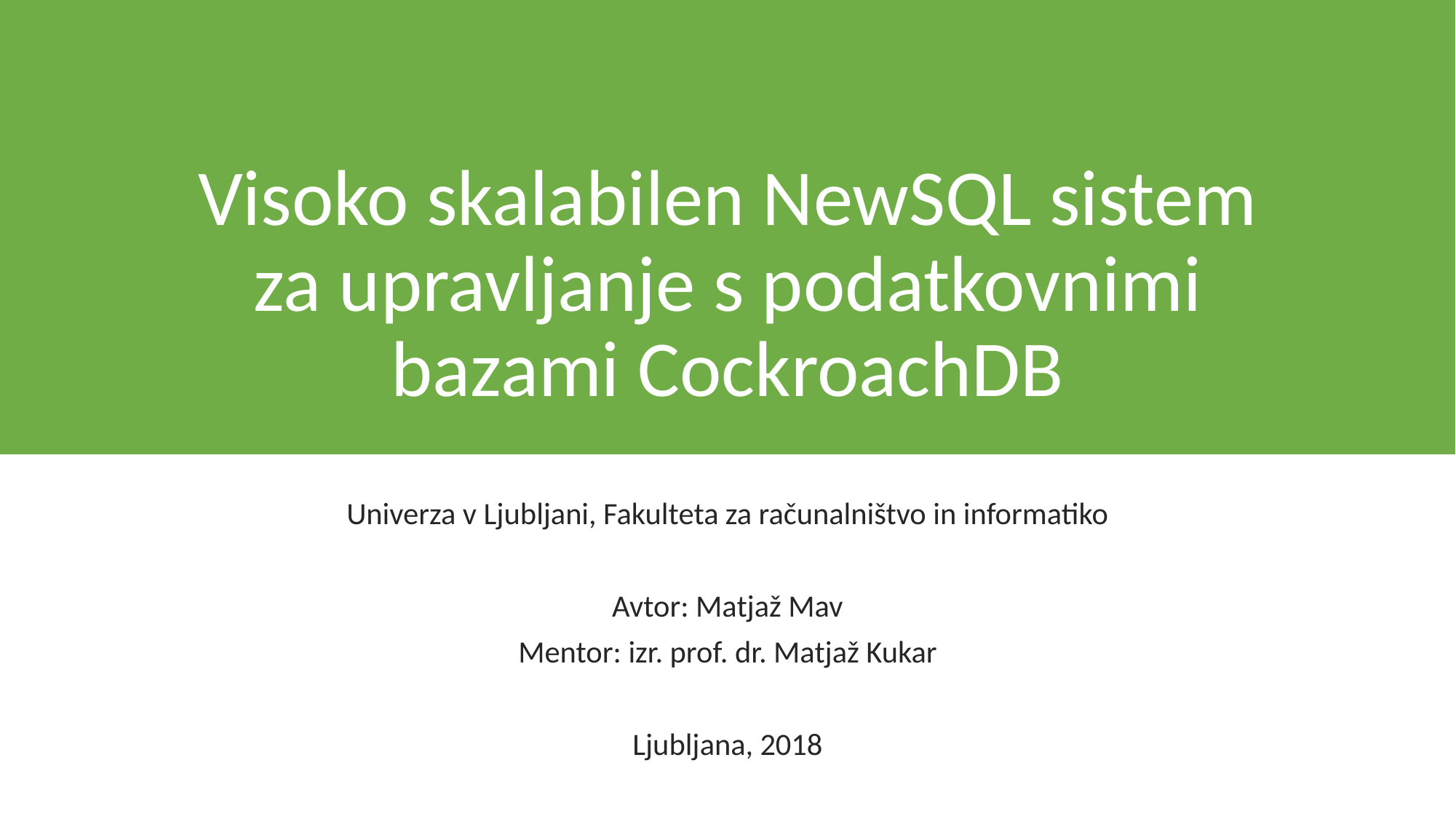

# Visoko skalabilen NewSQL sistem za upravljanje s podatkovnimi bazami CockroachDB
Univerza v Ljubljani, Fakulteta za računalništvo in informatiko

Avtor: Matjaž Mav
Mentor: izr. prof. dr. Matjaž Kukar

Ljubljana, 2018